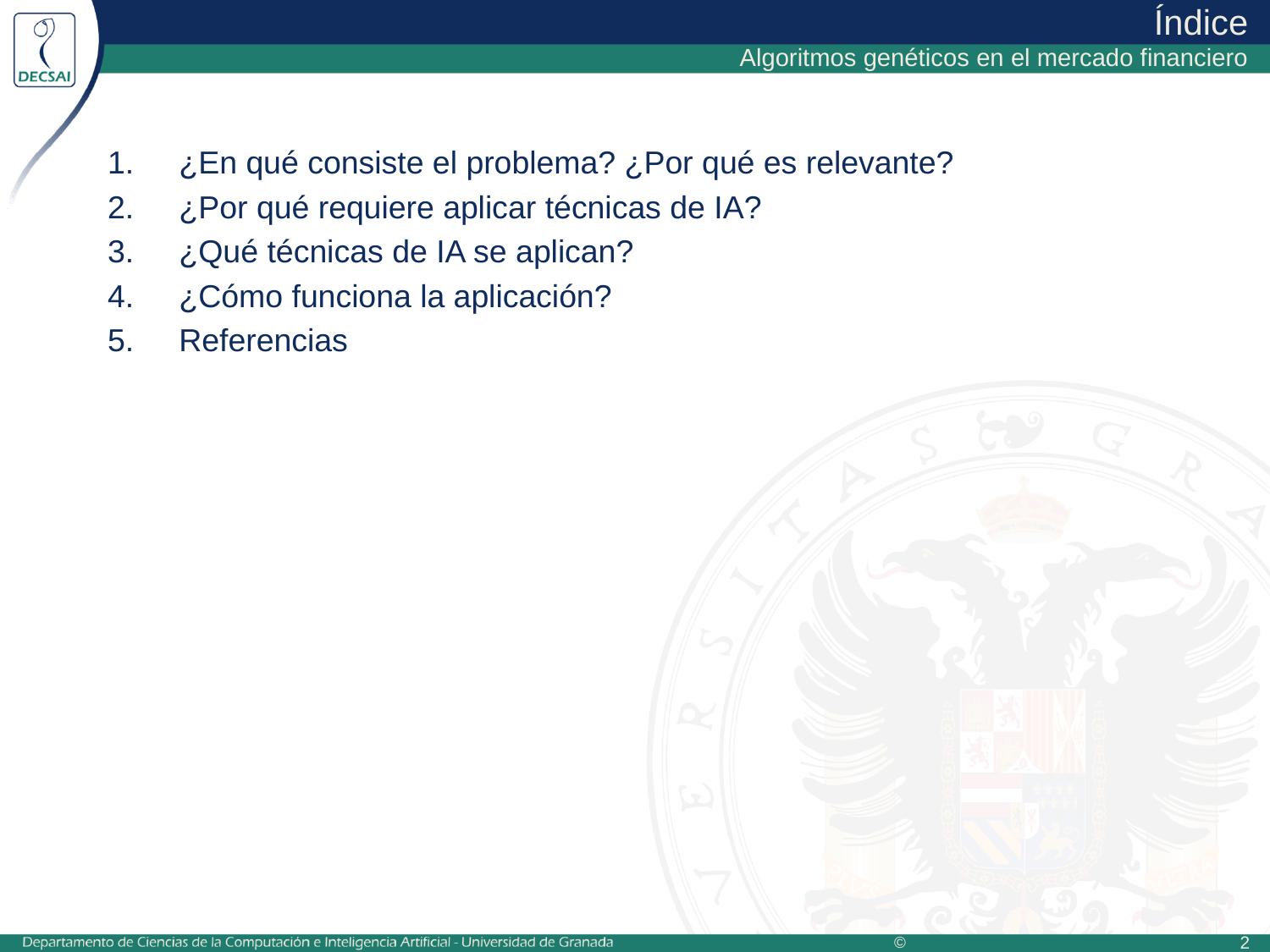

# Índice
Algoritmos genéticos en el mercado financiero
¿En qué consiste el problema? ¿Por qué es relevante?
¿Por qué requiere aplicar técnicas de IA?
¿Qué técnicas de IA se aplican?
¿Cómo funciona la aplicación?
Referencias